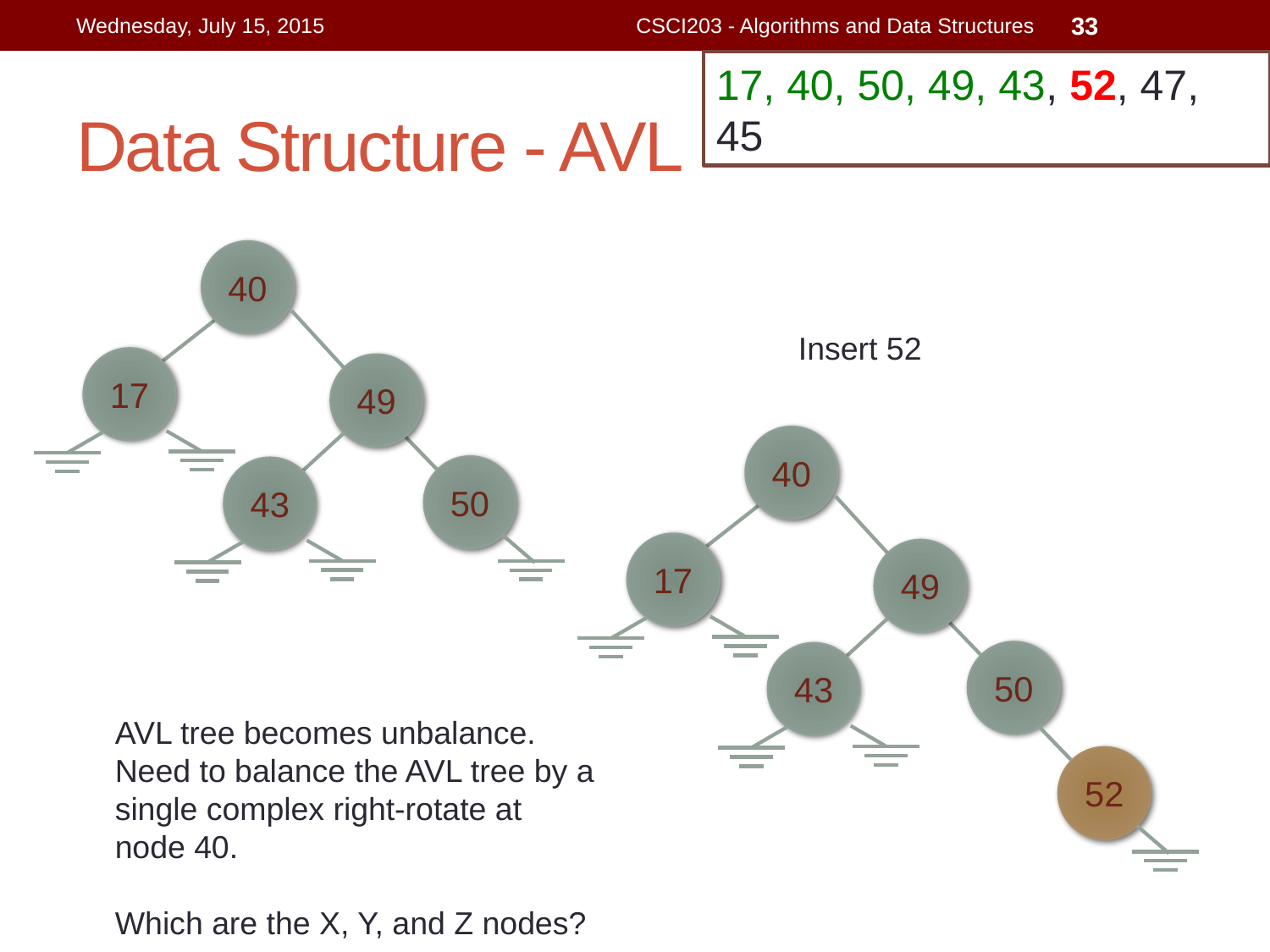

Wednesday, July 15, 2015
CSCI203 - Algorithms and Data Structures
33
17, 40, 50, 49, 43, 52, 47, 45
# Data Structure - AVL
40
49
17
43
50
Insert 52
40
49
17
43
50
52
AVL tree becomes unbalance. Need to balance the AVL tree by a single complex right-rotate at node 40.

Which are the X, Y, and Z nodes?